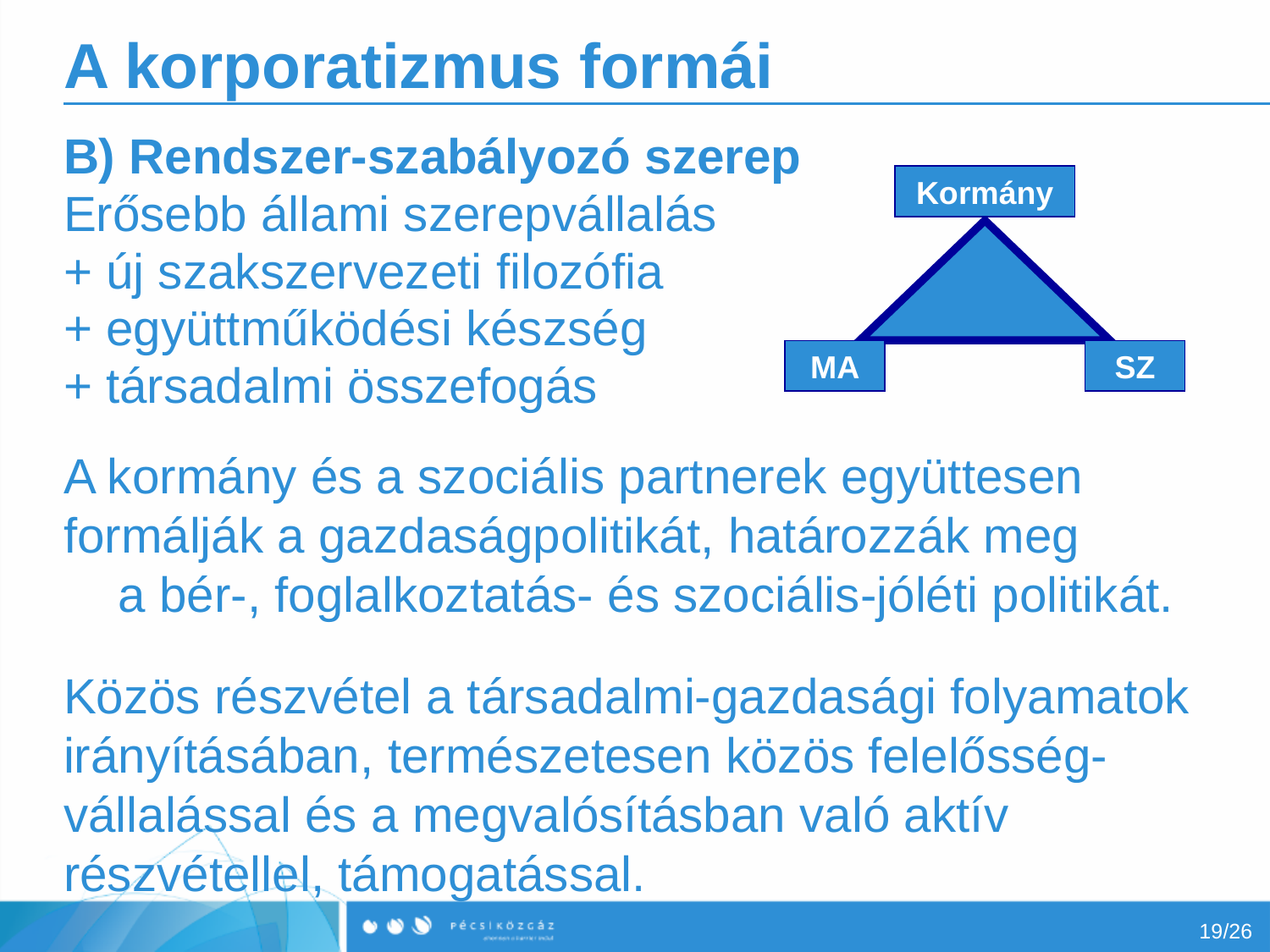

# A korporatizmus formái
B) Rendszer-szabályozó szerep
Erősebb állami szerepvállalás
+ új szakszervezeti filozófia
+ együttműködési készség
+ társadalmi összefogás
A kormány és a szociális partnerek együttesen  formálják a gazdaságpolitikát, határozzák meg               a bér-, foglalkoztatás- és szociális-jóléti politikát.
Közös részvétel a társadalmi-gazdasági folyamatok irányításában, természetesen közös felelősség- vállalással és a megvalósításban való aktív részvétellel, támogatással.

Kormány

MA
SZ
19/26